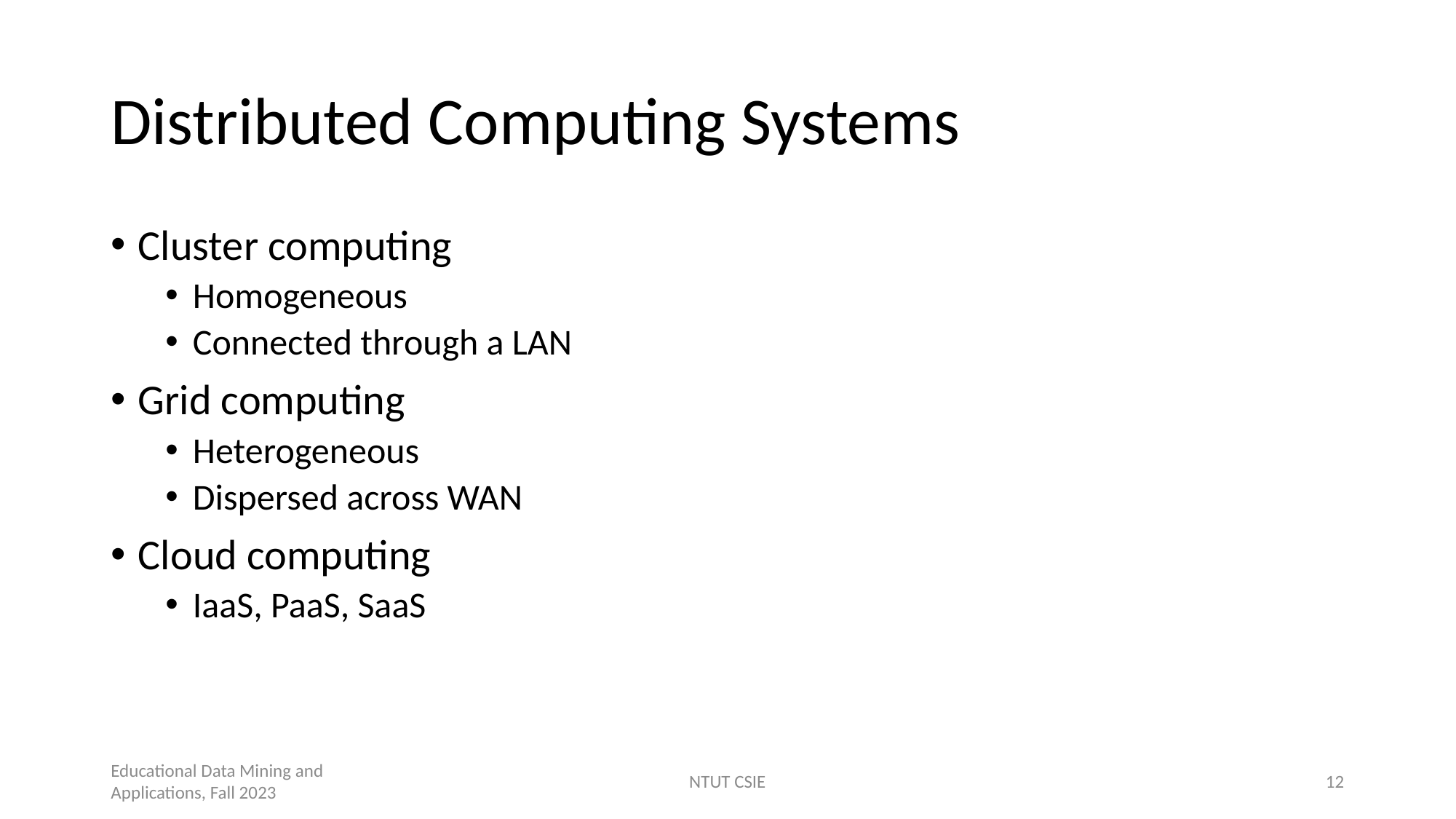

# Distributed Computing Systems
Cluster computing
Homogeneous
Connected through a LAN
Grid computing
Heterogeneous
Dispersed across WAN
Cloud computing
IaaS, PaaS, SaaS
Educational Data Mining and Applications, Fall 2023
NTUT CSIE
12